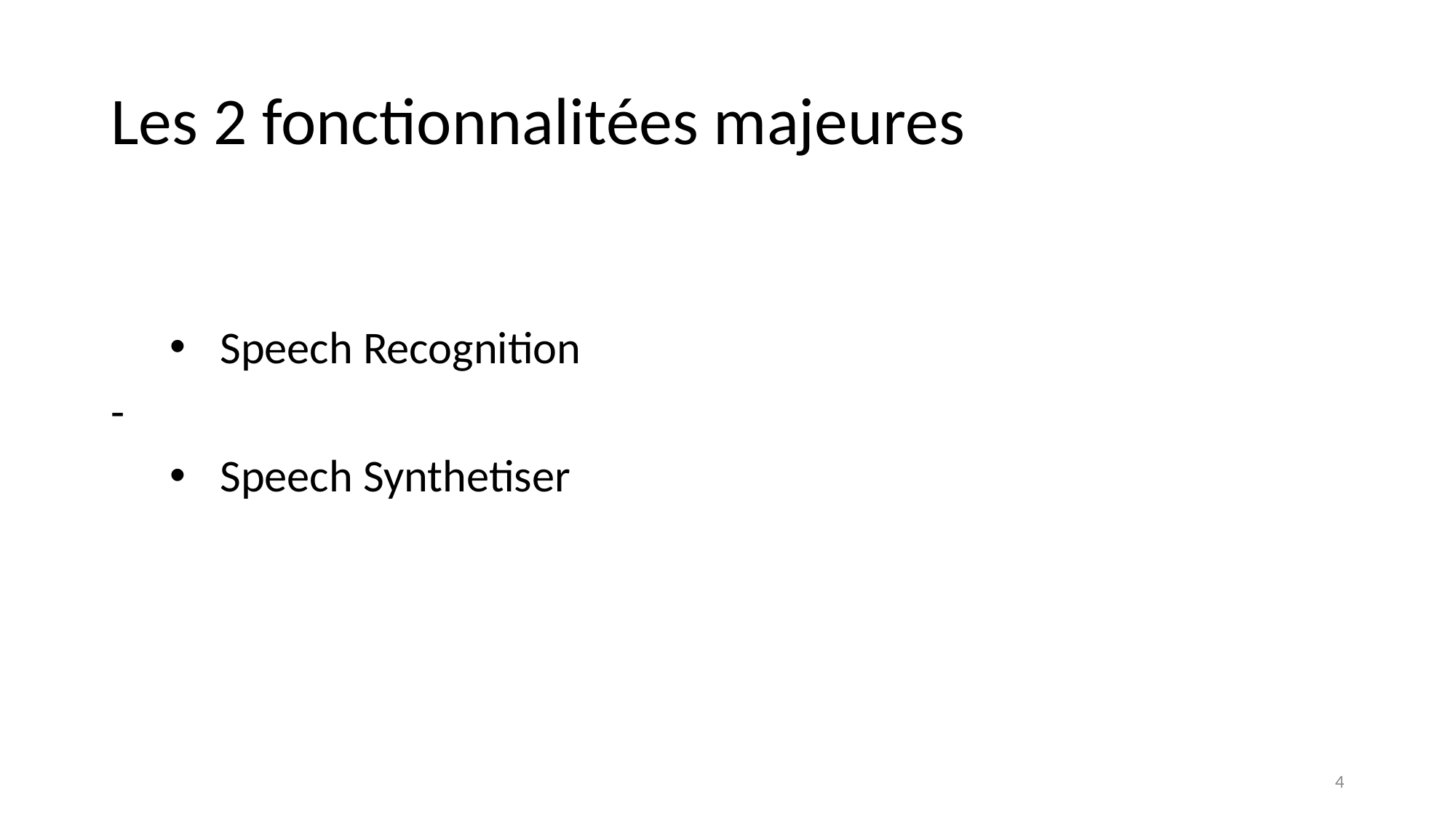

# Les 2 fonctionnalitées majeures

Speech Recognition
-
Speech Synthetiser

4